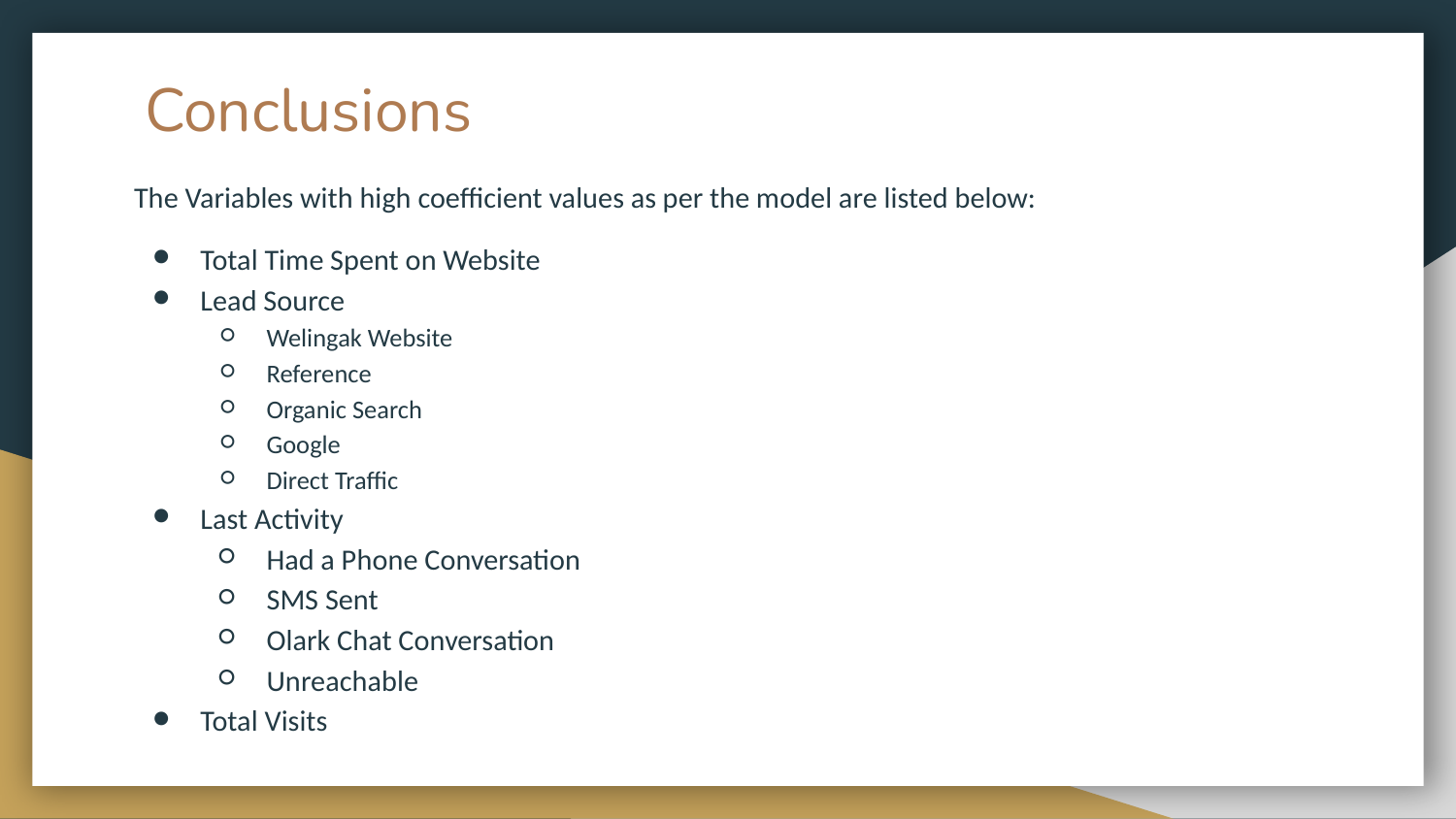

# Conclusions
The Variables with high coefficient values as per the model are listed below:
Total Time Spent on Website
Lead Source
Welingak Website
Reference
Organic Search
Google
Direct Traffic
Last Activity
Had a Phone Conversation
SMS Sent
Olark Chat Conversation
Unreachable
Total Visits